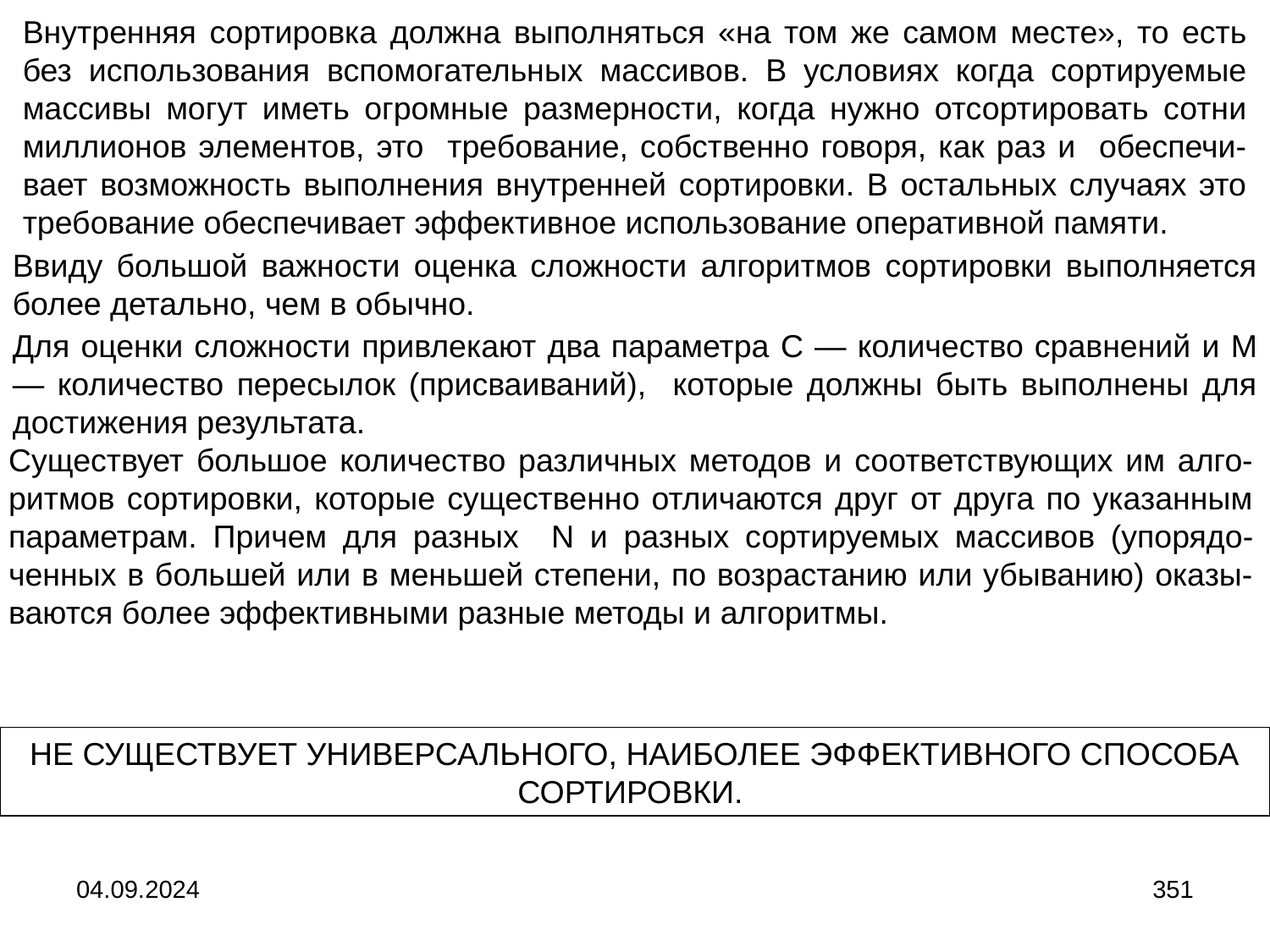

Внутренняя сортировка должна выполняться «на том же самом месте», то есть без использования вспомогательных массивов. В условиях когда сортируемые массивы могут иметь огромные размерности, когда нужно отсортировать сотни миллионов элементов, это  требование, собственно говоря, как раз и  обеспечи-вает возможность выполнения внутренней сортировки. В остальных случаях это требование обеспечивает эффективное использование оперативной памяти.
Ввиду большой важности оценка сложности алгоритмов сортировки выполняется более детально, чем в обычно.
Для оценки сложности привлекают два параметра C ― количество сравнений и M ― количество пересылок (присваиваний),  которые должны быть выполнены для достижения результата.
Существует большое количество различных методов и соответствующих им алго-ритмов сортировки, которые существенно отличаются друг от друга по указанным параметрам. Причем для разных  N и разных сортируемых массивов (упорядо-ченных в большей или в меньшей степени, по возрастанию или убыванию) оказы-ваются более эффективными разные методы и алгоритмы.
НЕ СУЩЕСТВУЕТ УНИВЕРСАЛЬНОГО, НАИБОЛЕЕ ЭФФЕКТИВНОГО СПОСОБА СОРТИРОВКИ.
04.09.2024
351